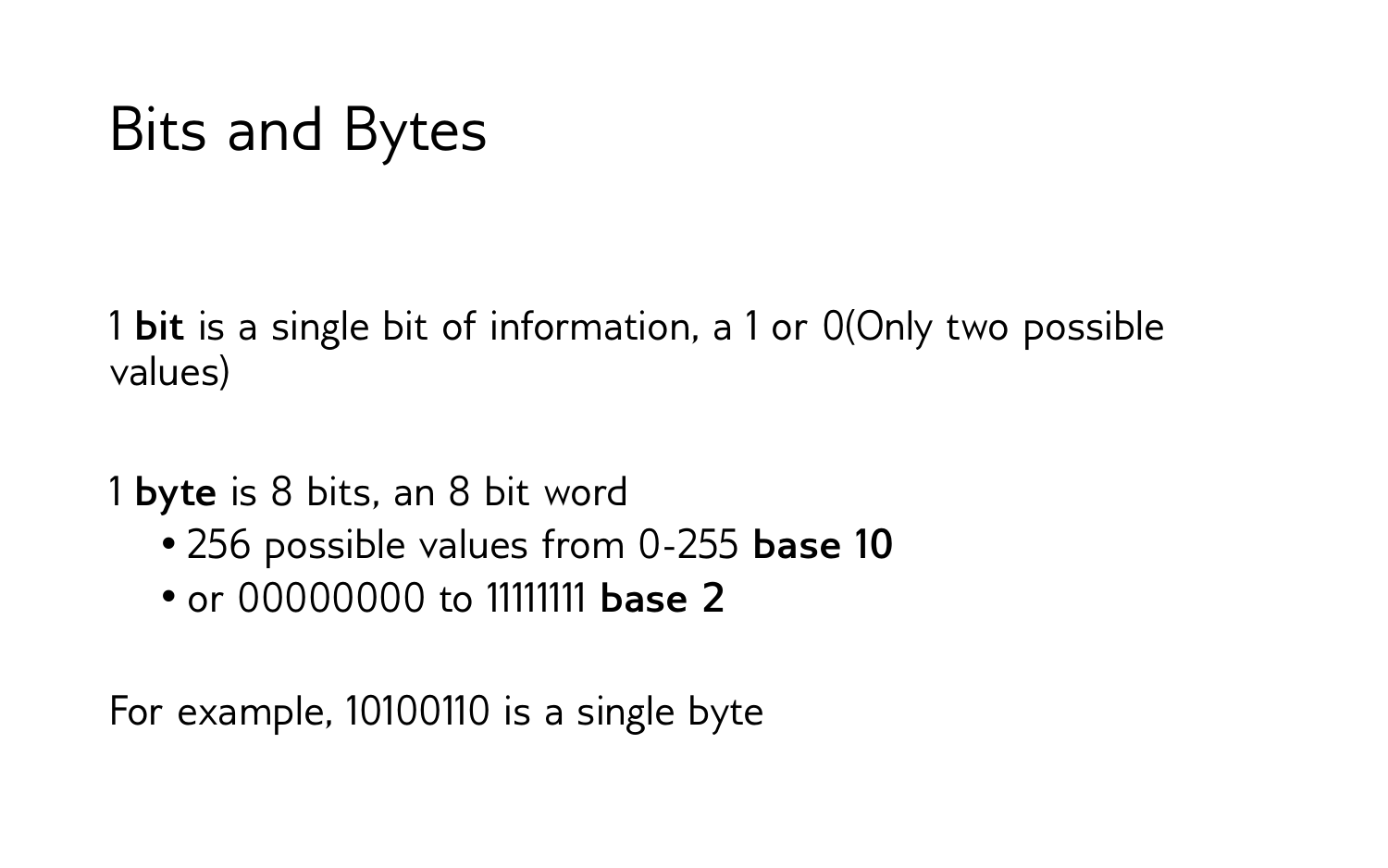

# Bits and Bytes

1 bit is a single bit of information, a 1 or 0(Only two possible values)

1 byte is 8 bits, an 8 bit word
256 possible values from 0-255 base 10
or 00000000 to 11111111 base 2

For example, 10100110 is a single byte